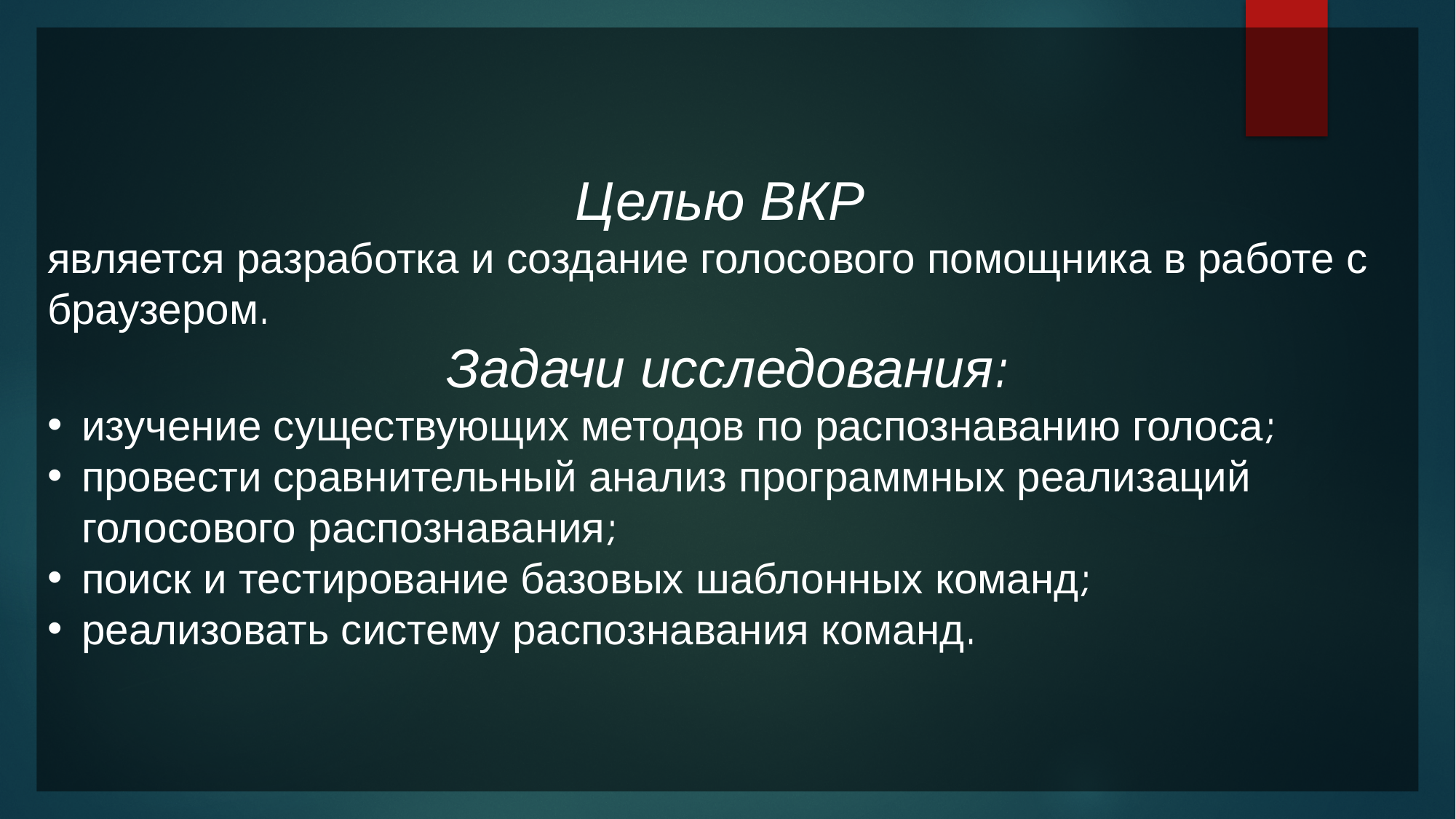

Целью ВКР
является разработка и создание голосового помощника в работе с браузером.
Задачи исследования:
изучение существующих методов по распознаванию голоса;
провести сравнительный анализ программных реализаций голосового распознавания;
поиск и тестирование базовых шаблонных команд;
реализовать систему распознавания команд.